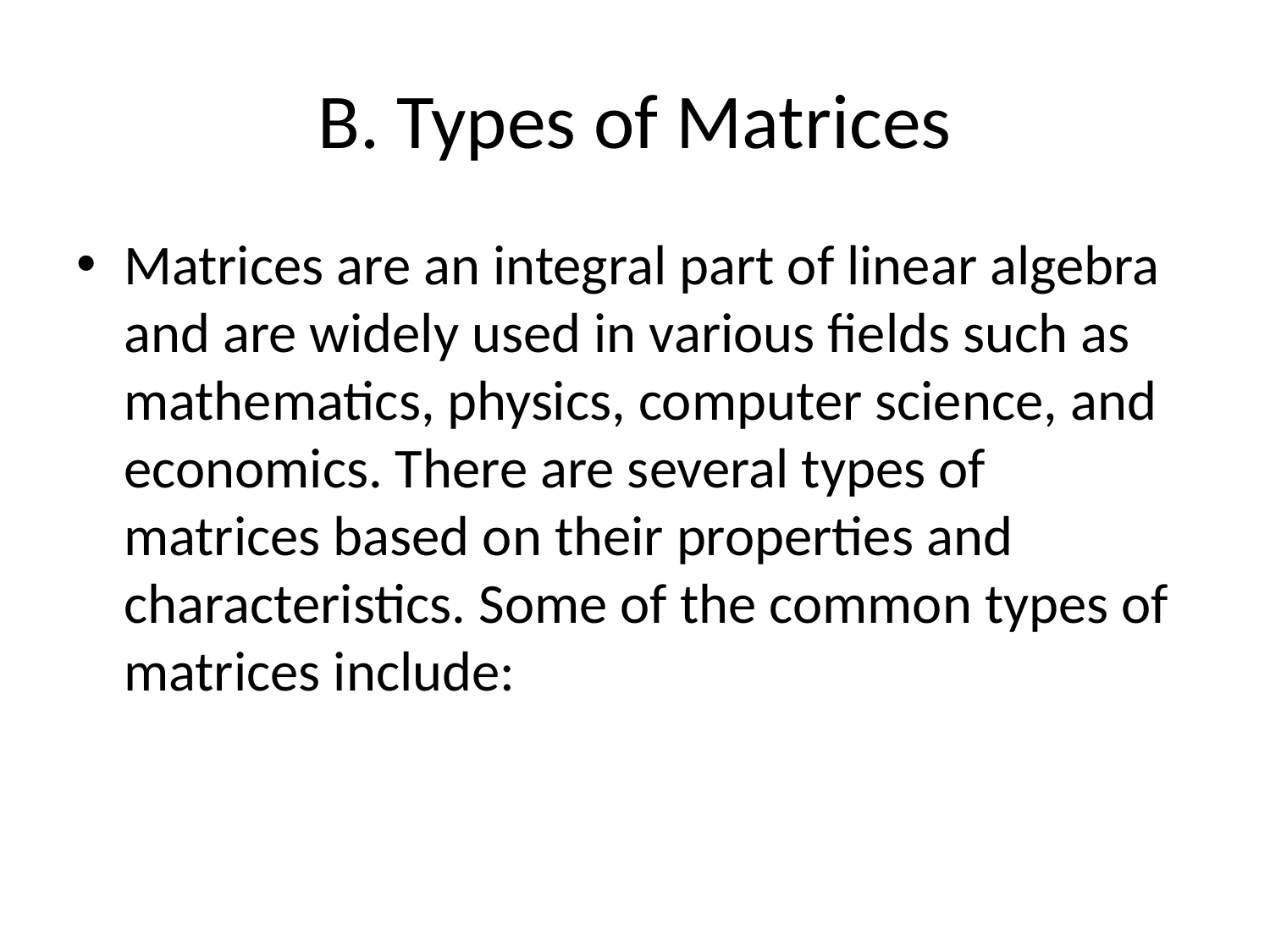

# B. Types of Matrices
Matrices are an integral part of linear algebra and are widely used in various fields such as mathematics, physics, computer science, and economics. There are several types of matrices based on their properties and characteristics. Some of the common types of matrices include: